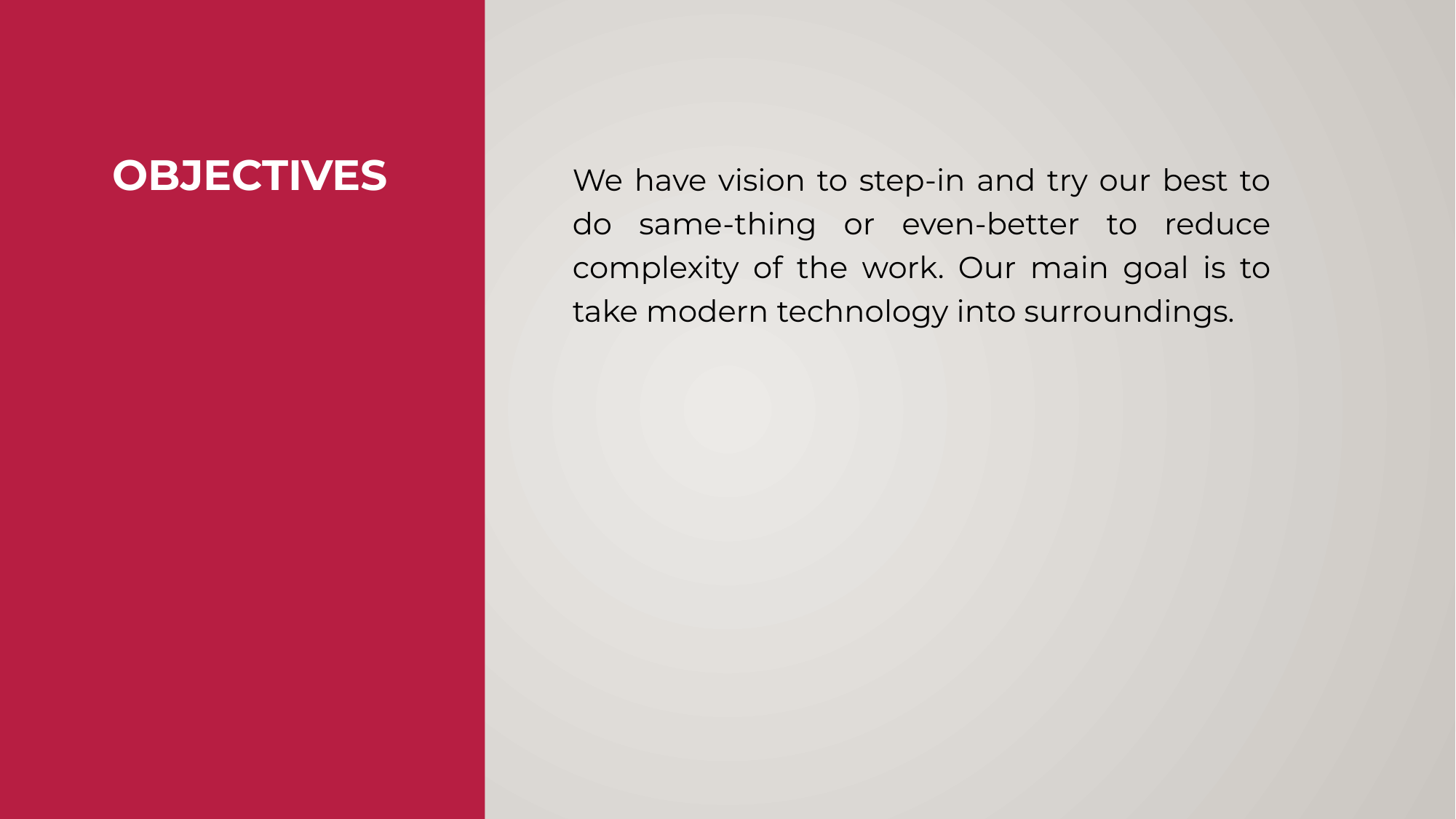

# Objectives
We have vision to step-in and try our best to do same-thing or even-better to reduce complexity of the work. Our main goal is to take modern technology into surroundings.